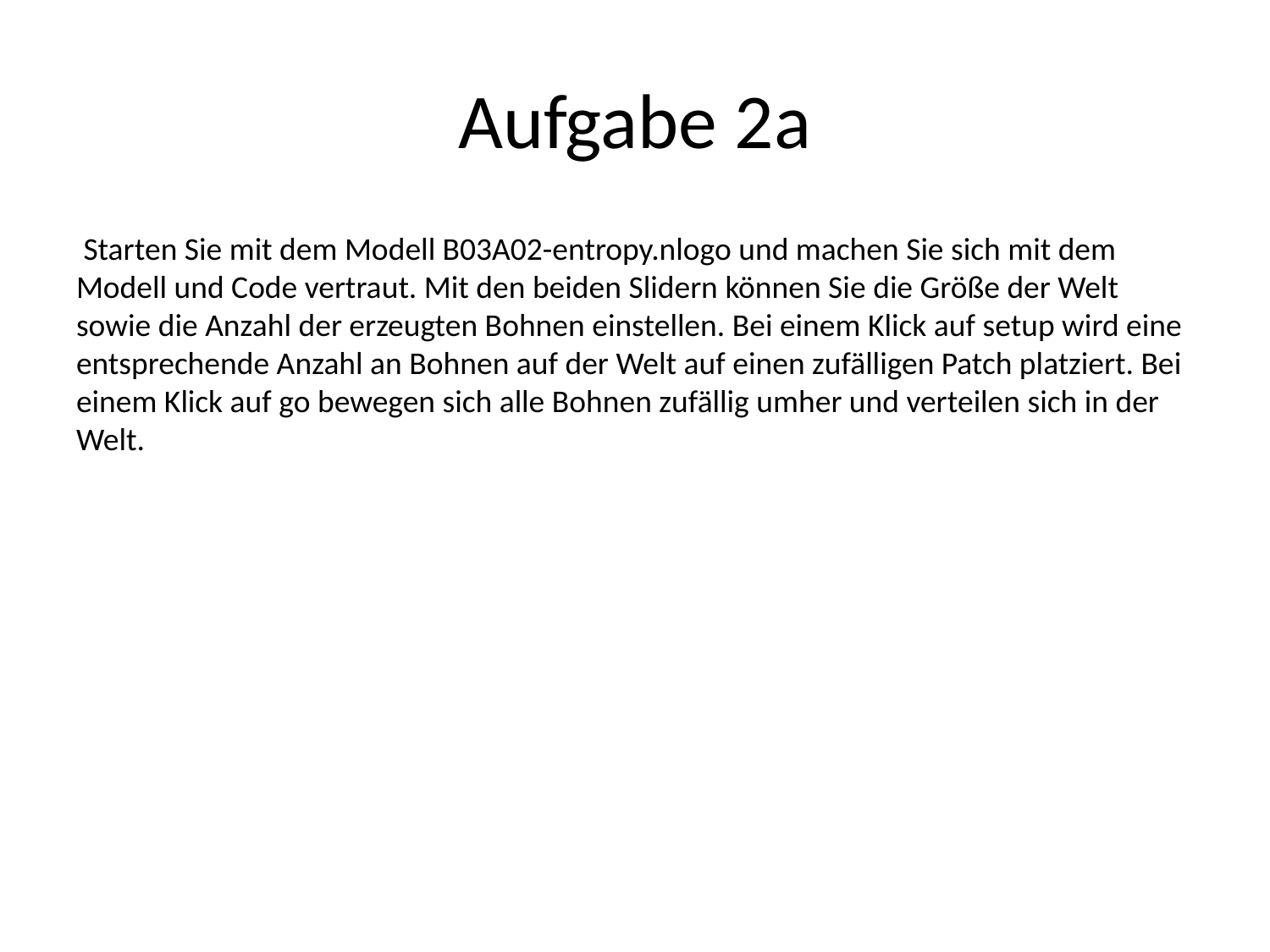

# Aufgabe 2a
 Starten Sie mit dem Modell B03A02-entropy.nlogo und machen Sie sich mit dem Modell und Code vertraut. Mit den beiden Slidern können Sie die Größe der Welt sowie die Anzahl der erzeugten Bohnen einstellen. Bei einem Klick auf setup wird eine entsprechende Anzahl an Bohnen auf der Welt auf einen zufälligen Patch platziert. Bei einem Klick auf go bewegen sich alle Bohnen zufällig umher und verteilen sich in der Welt.